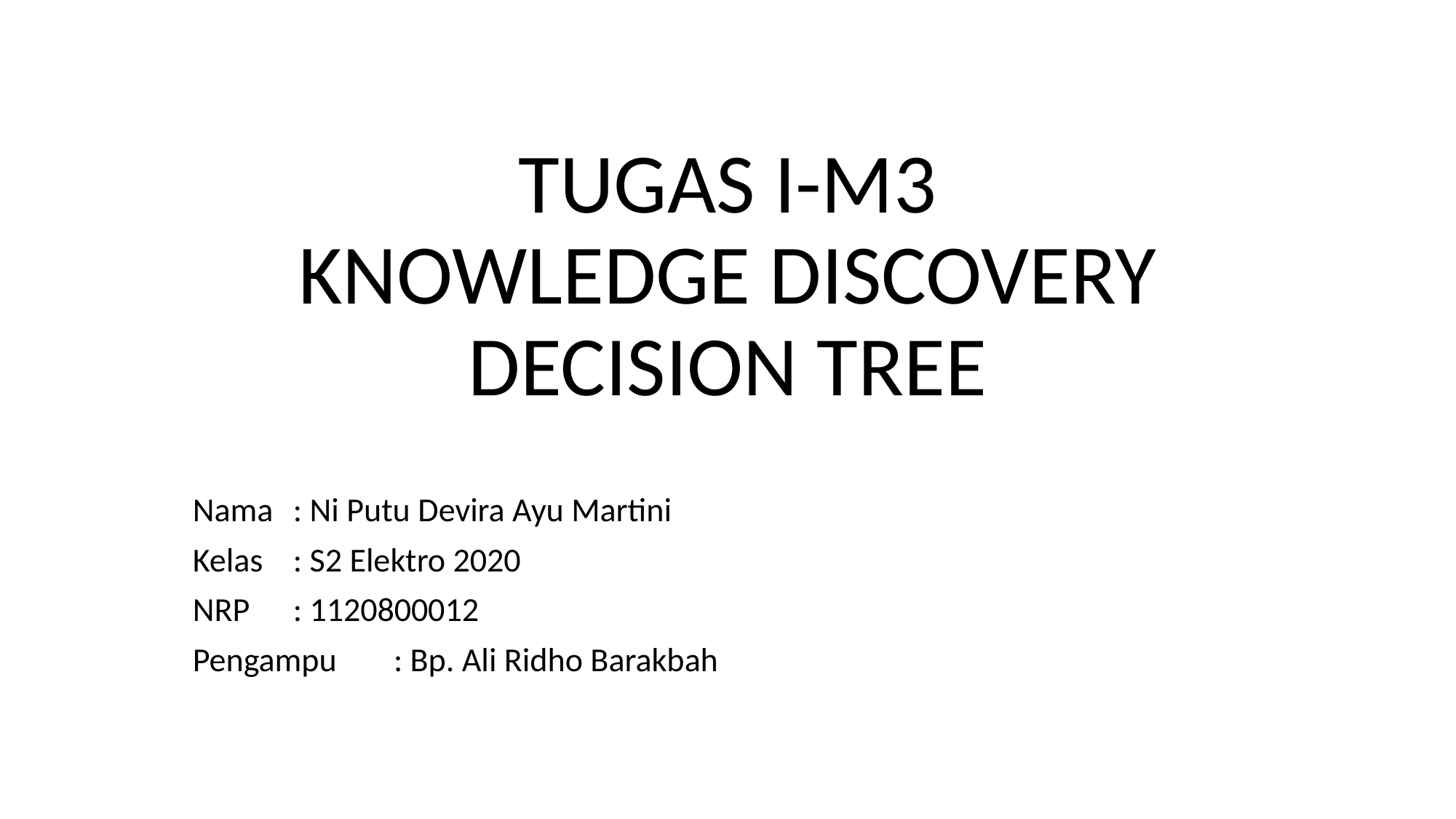

# TUGAS I-M3 KNOWLEDGE DISCOVERY DECISION TREE
Nama		: Ni Putu Devira Ayu Martini
Kelas		: S2 Elektro 2020
NRP		: 1120800012
Pengampu	: Bp. Ali Ridho Barakbah